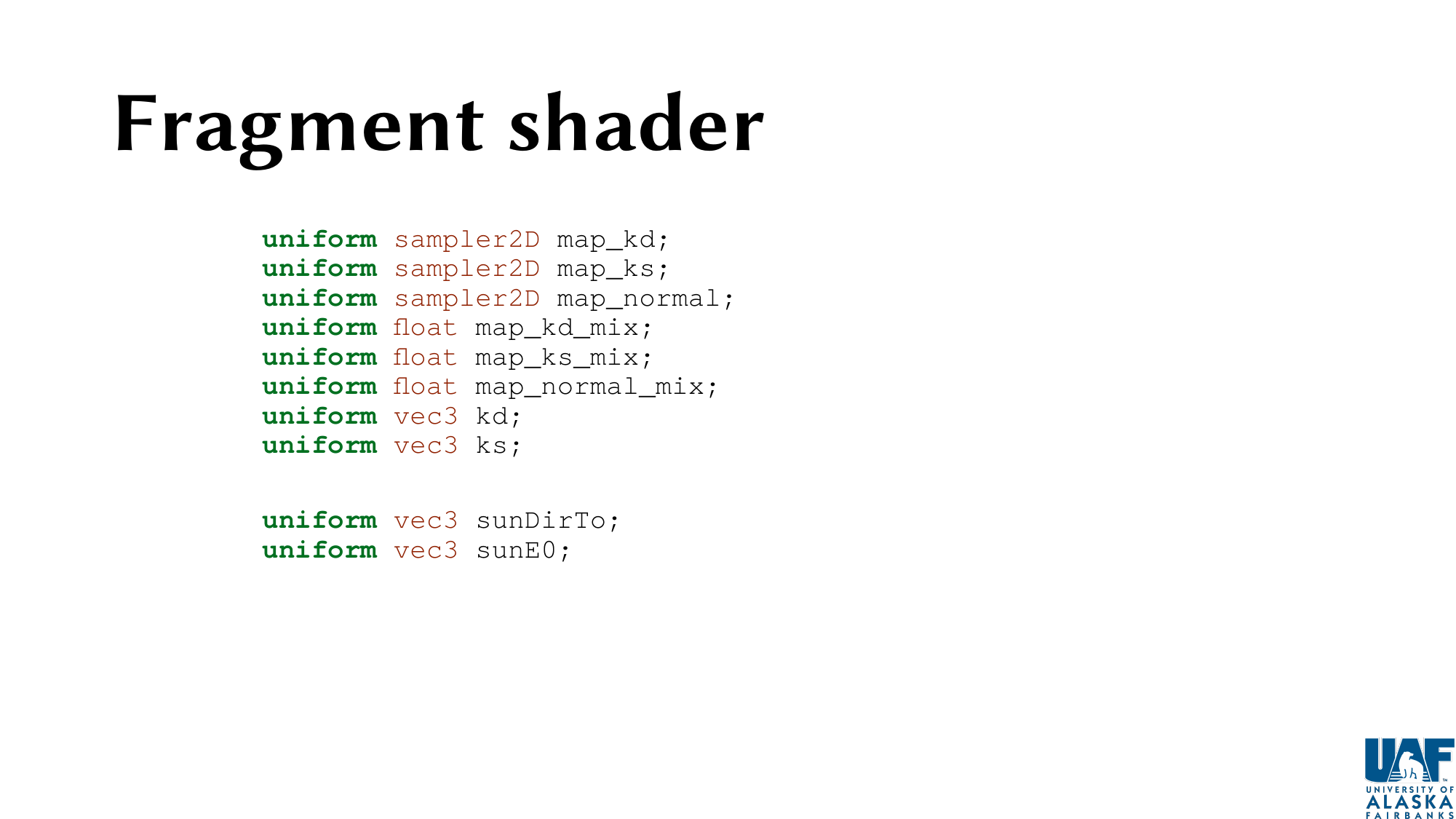

# Fragment shader
uniform sampler2D map_kd;
uniform sampler2D map_ks;
uniform sampler2D map_normal;
uniform float map_kd_mix;
uniform float map_ks_mix;
uniform float map_normal_mix;
uniform vec3 kd;
uniform vec3 ks;
uniform vec3 sunDirTo;
uniform vec3 sunE0;